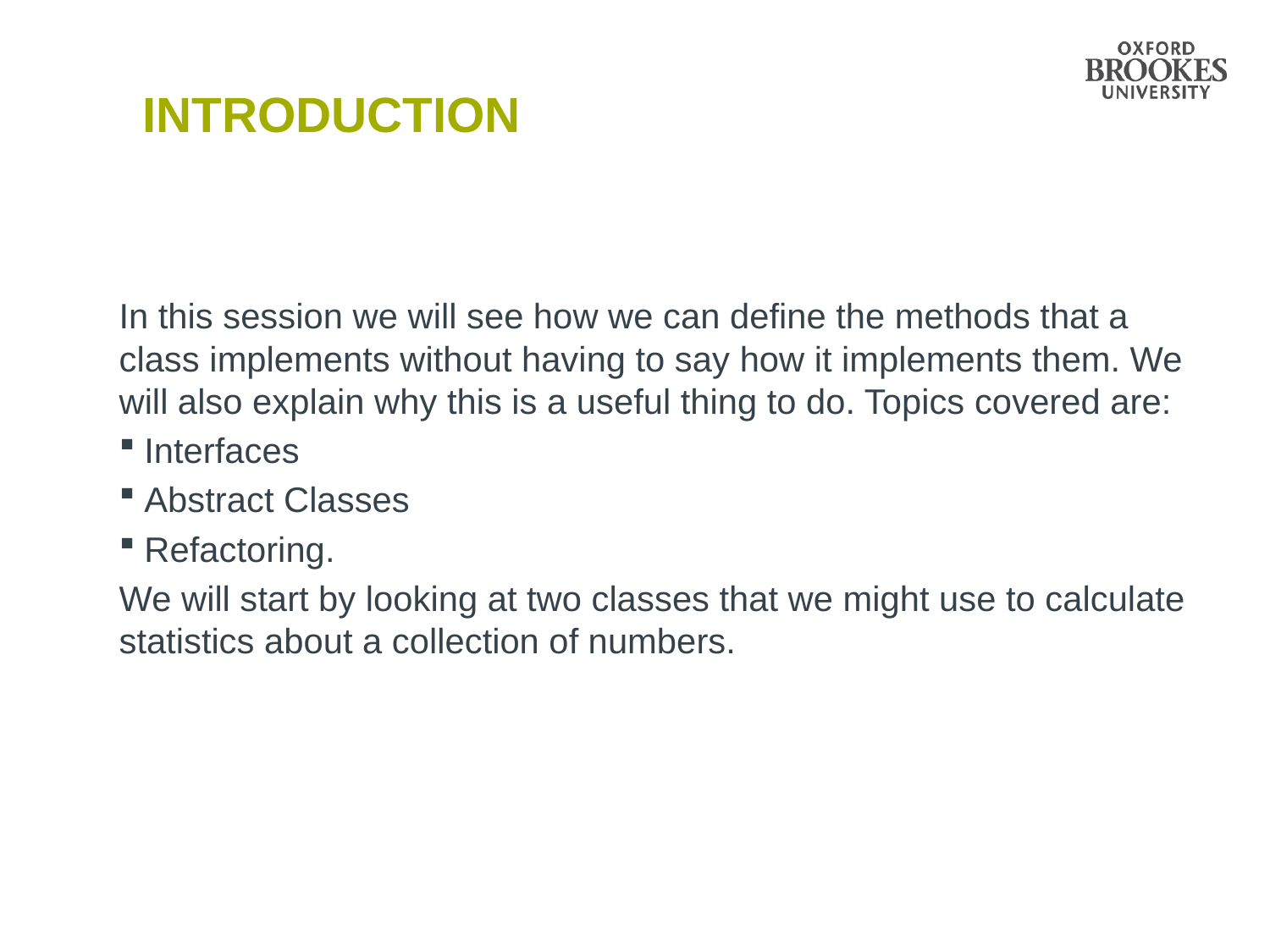

# INtroduction
In this session we will see how we can define the methods that a class implements without having to say how it implements them. We will also explain why this is a useful thing to do. Topics covered are:
Interfaces
Abstract Classes
Refactoring.
We will start by looking at two classes that we might use to calculate statistics about a collection of numbers.